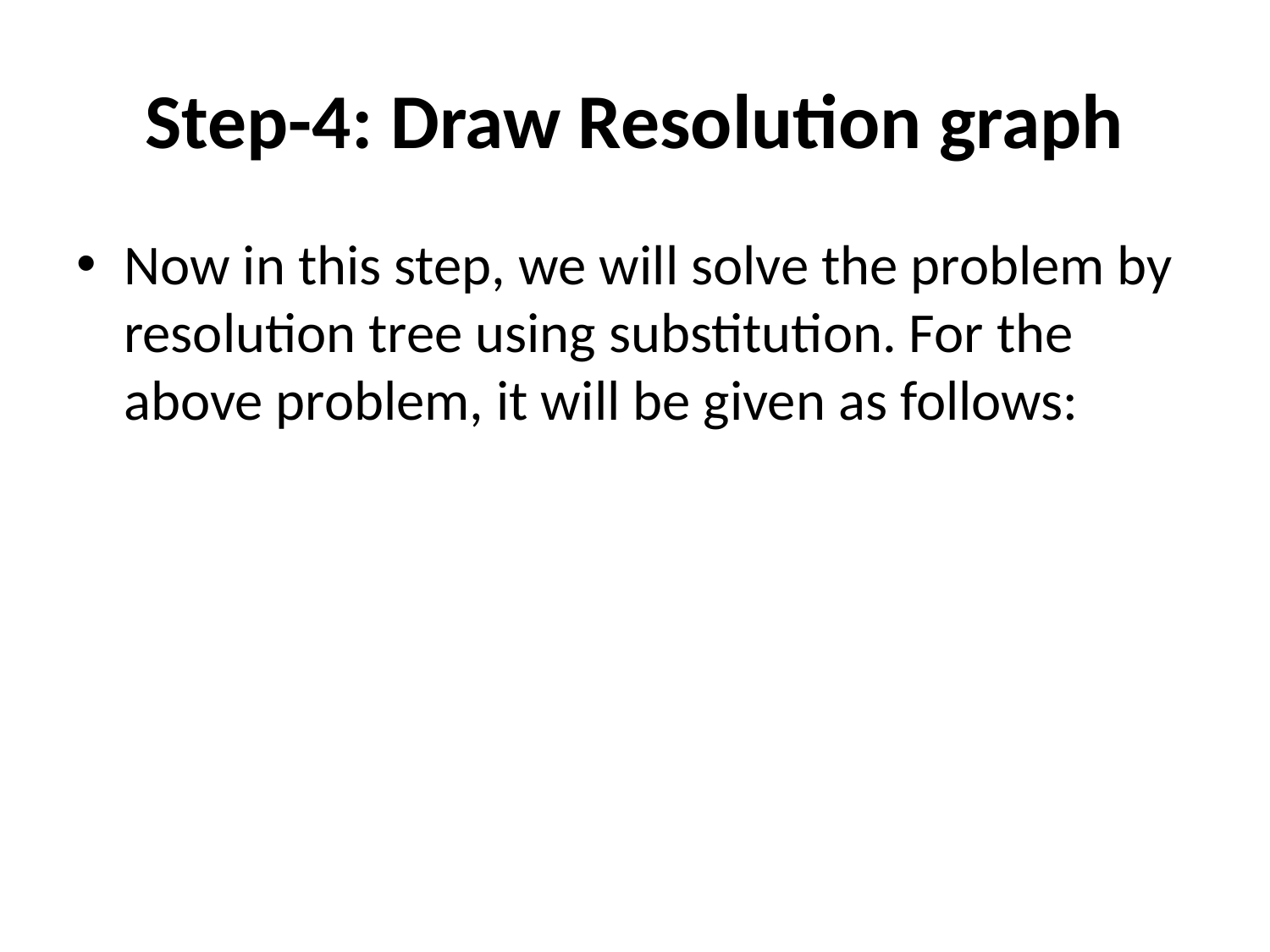

# Step-4: Draw Resolution graph
Now in this step, we will solve the problem by resolution tree using substitution. For the above problem, it will be given as follows: